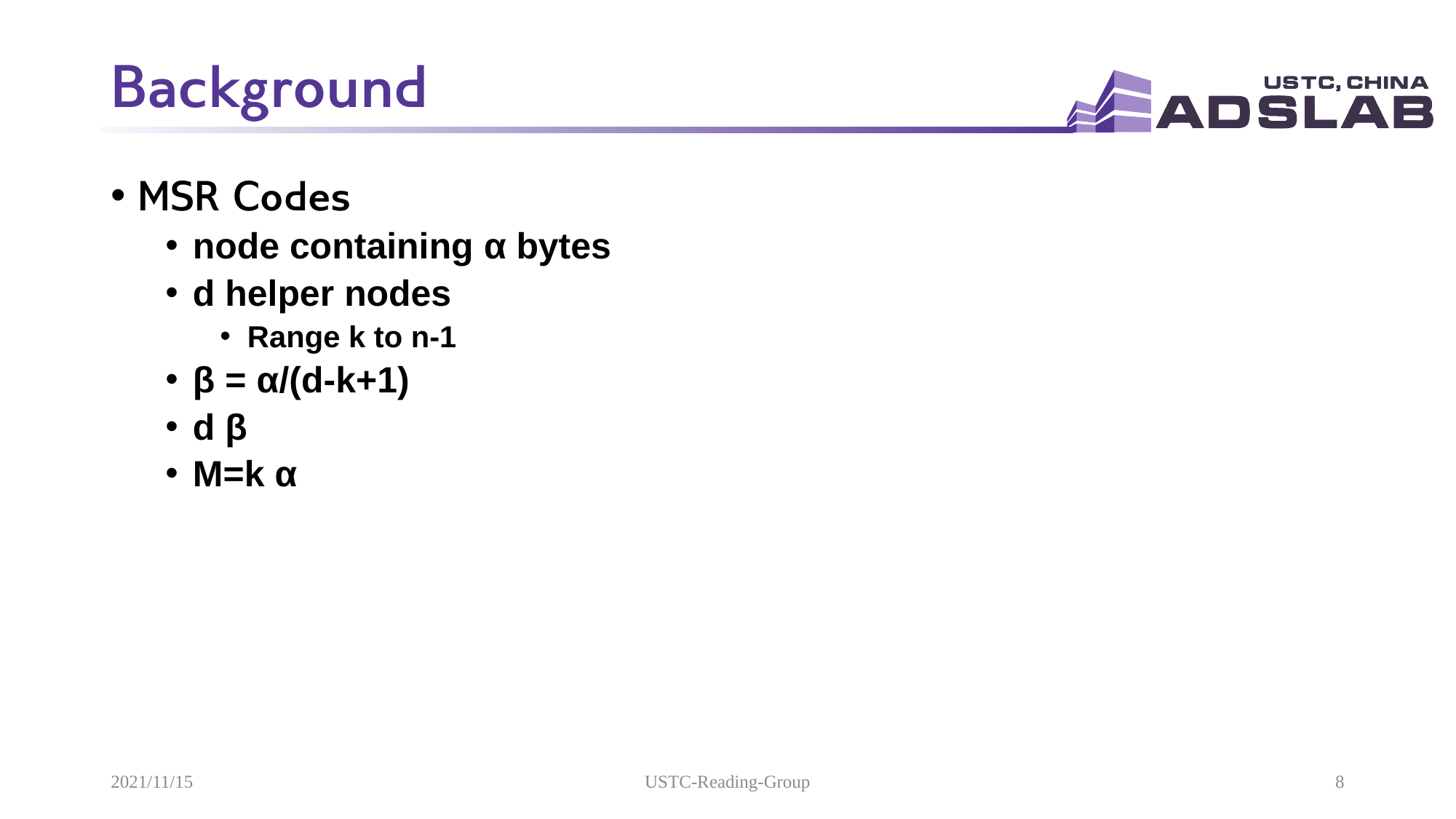

# Background
MSR Codes
node containing α bytes
d helper nodes
Range k to n-1
β = α/(d-k+1)
d β
M=k α

2021/11/15
USTC-Reading-Group
8